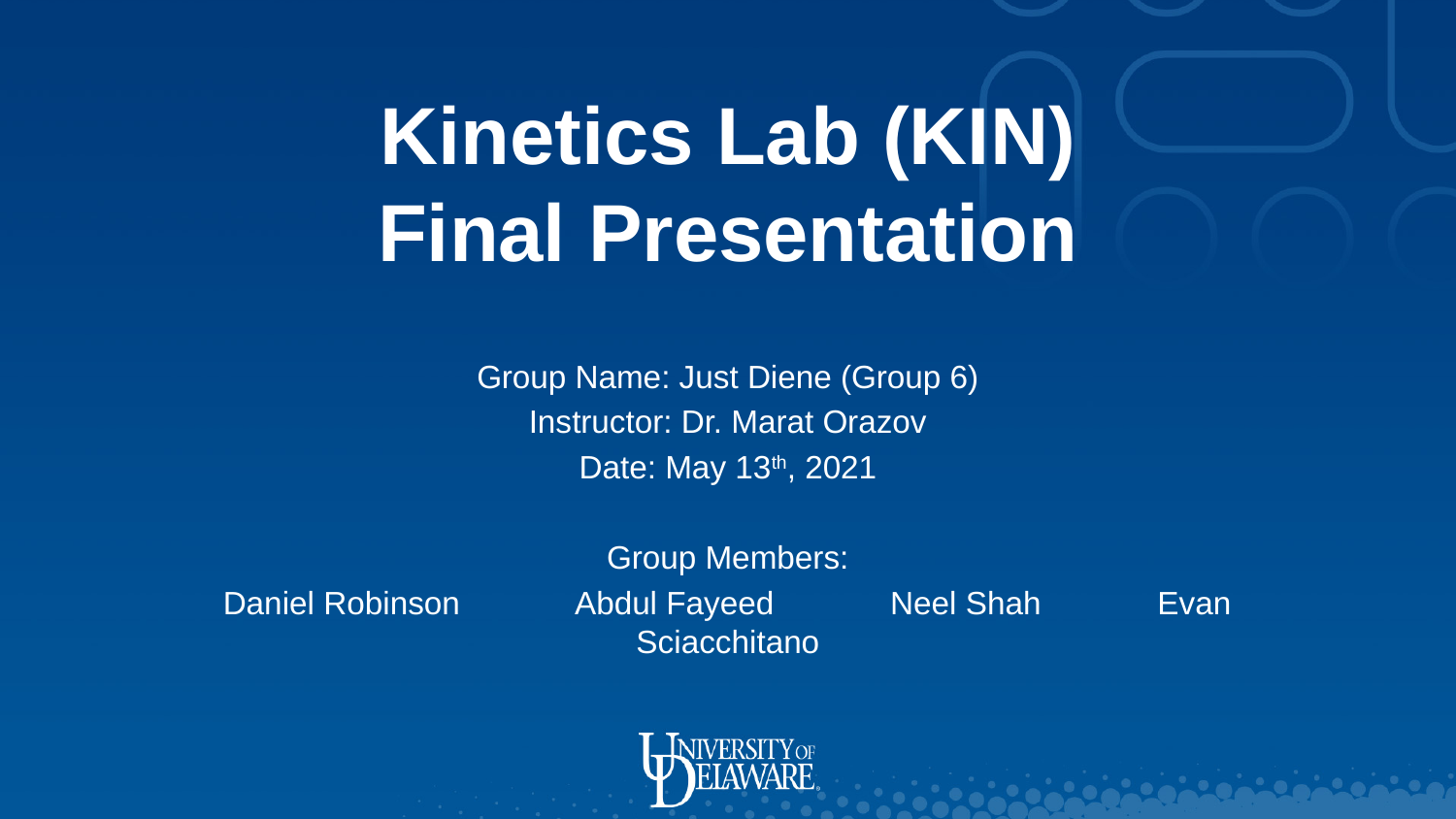

# Kinetics Lab (KIN) Final Presentation
Group Name: Just Diene (Group 6)
Instructor: Dr. Marat Orazov
Date: May 13th, 2021

Group Members:
Daniel Robinson             Abdul Fayeed             Neel Shah             Evan Sciacchitano